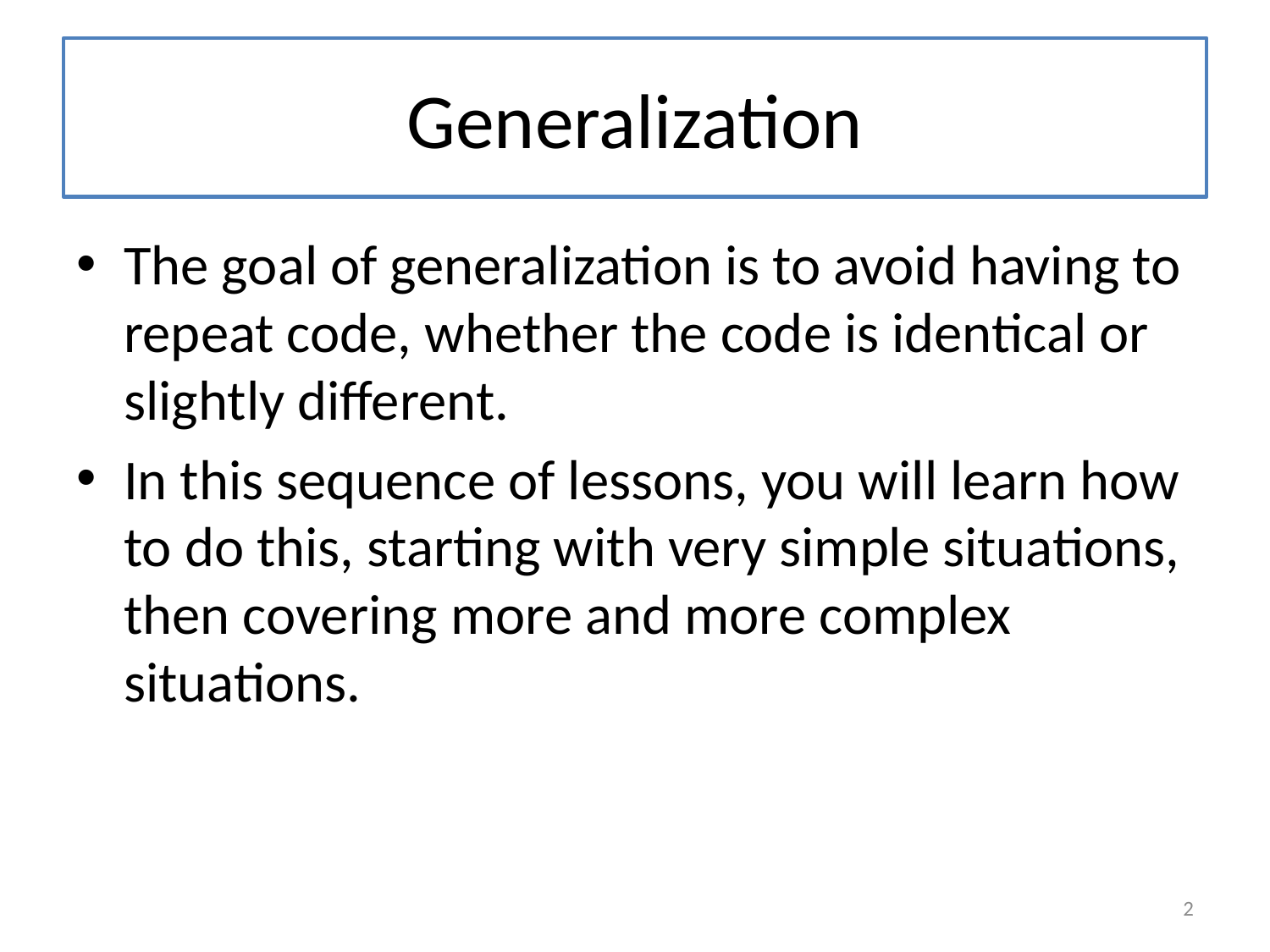

# Generalization
The goal of generalization is to avoid having to repeat code, whether the code is identical or slightly different.
In this sequence of lessons, you will learn how to do this, starting with very simple situations, then covering more and more complex situations.

2